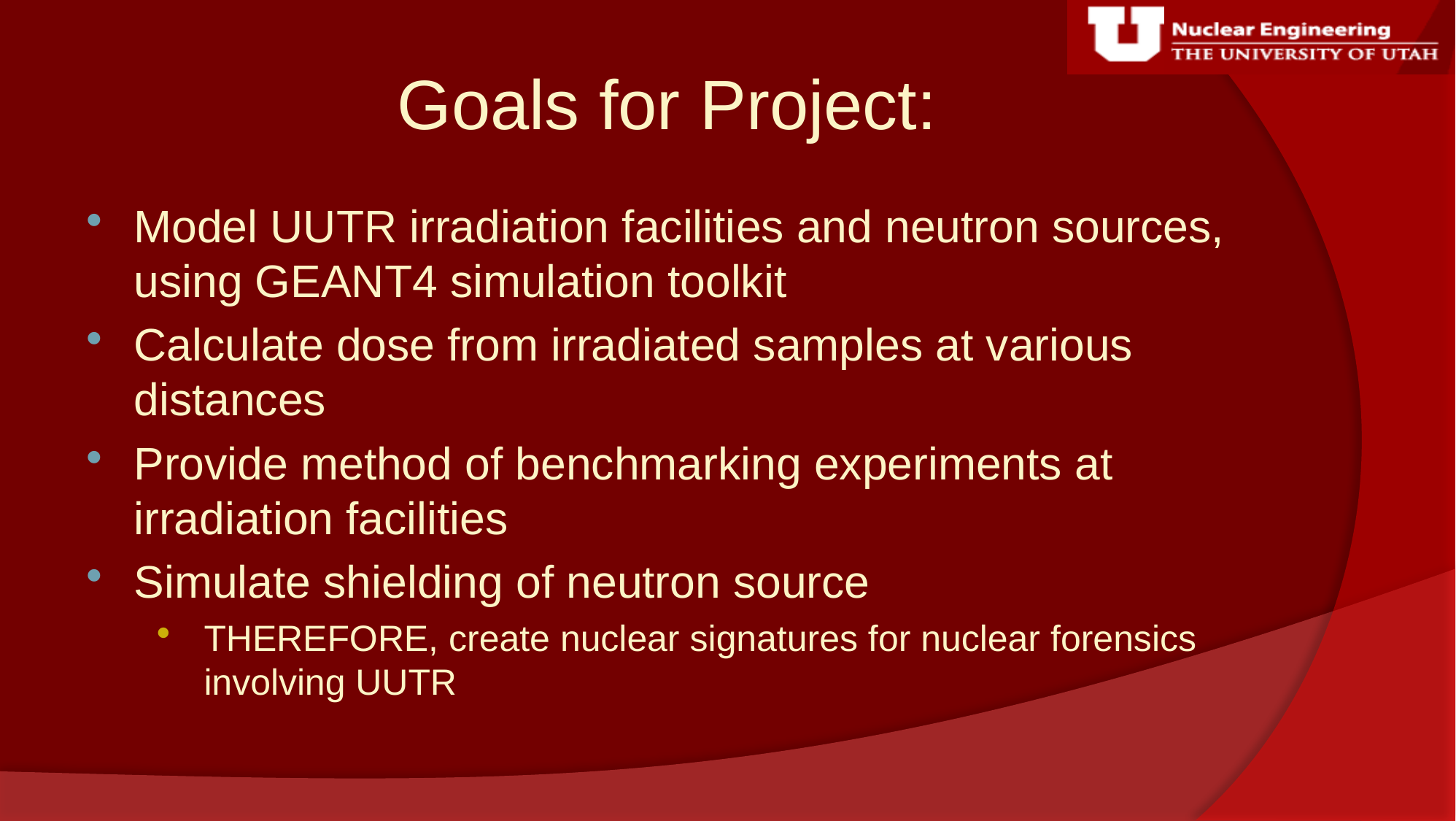

# Goals for Project:
Model UUTR irradiation facilities and neutron sources, using GEANT4 simulation toolkit
Calculate dose from irradiated samples at various distances
Provide method of benchmarking experiments at irradiation facilities
Simulate shielding of neutron source
THEREFORE, create nuclear signatures for nuclear forensics involving UUTR